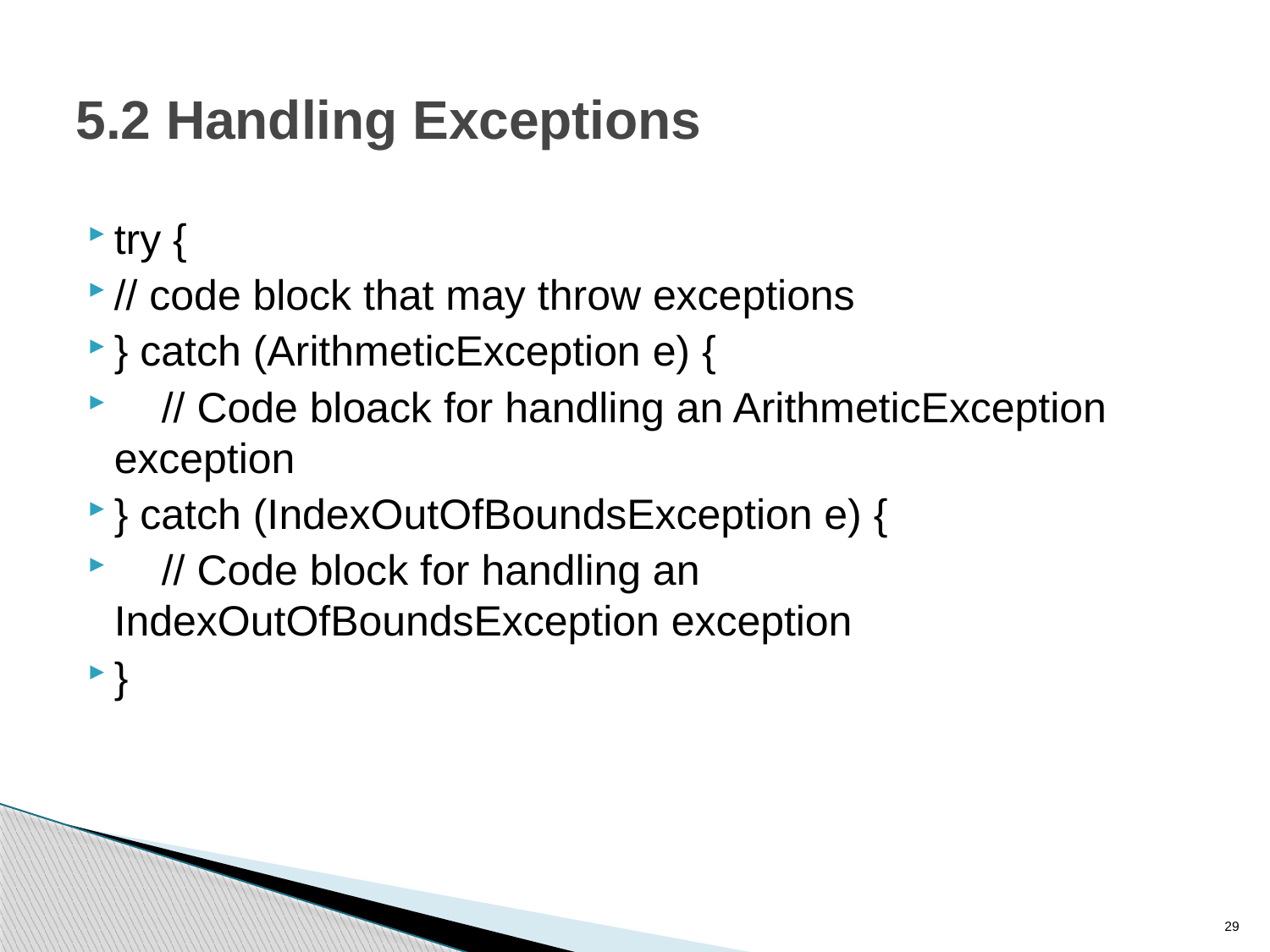

# 5.2 Handling Exceptions
try {
// code block that may throw exceptions
} catch (ArithmeticException e) {
    // Code bloack for handling an ArithmeticException exception
} catch (IndexOutOfBoundsException e) {
    // Code block for handling an IndexOutOfBoundsException exception
}

29